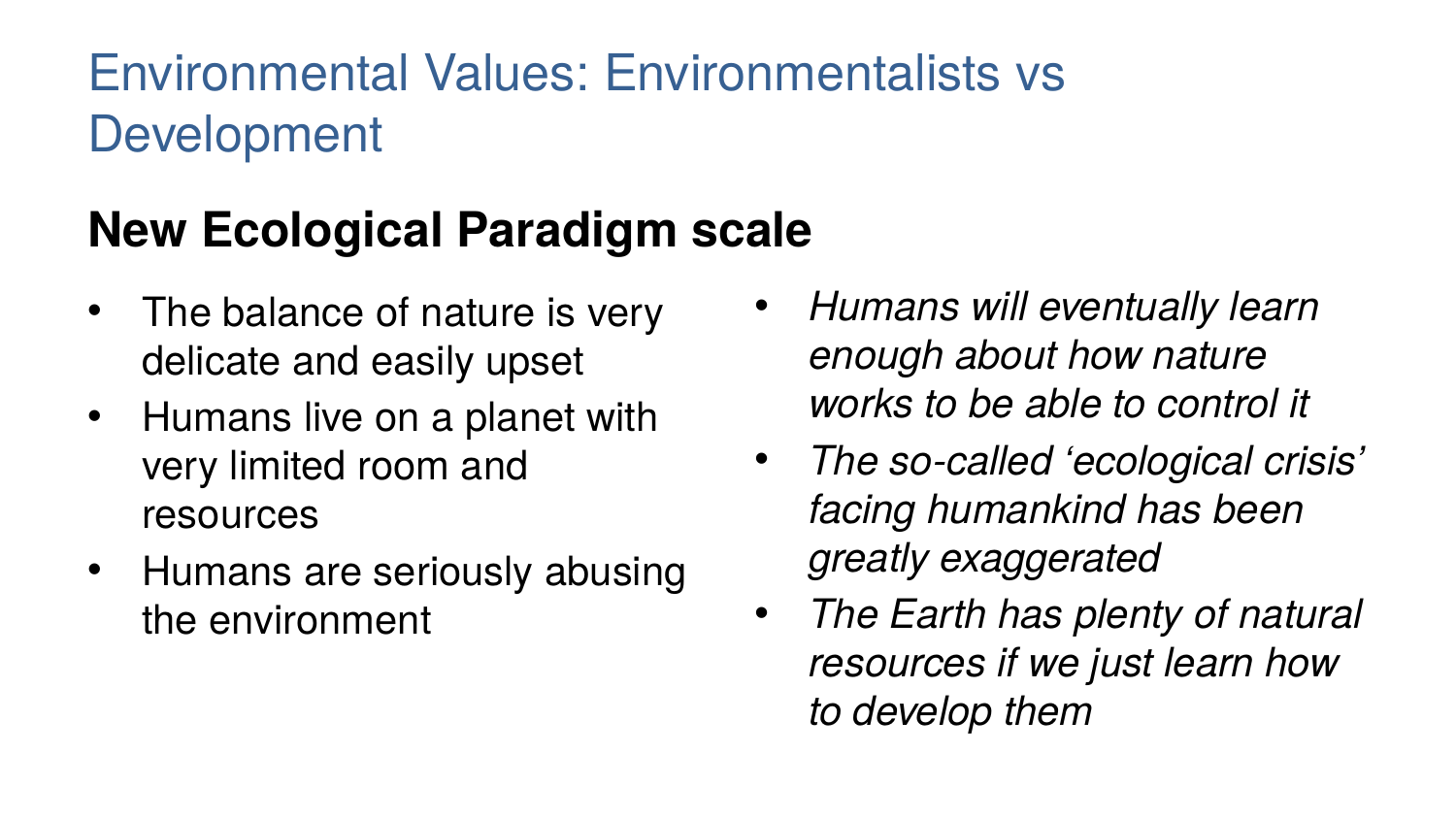

# Environmental Values: Environmentalists vs Development
New Ecological Paradigm scale
Humans will eventually learn enough about how nature works to be able to control it
The so-called ‘ecological crisis’ facing humankind has been greatly exaggerated
The Earth has plenty of natural resources if we just learn how to develop them
The balance of nature is very delicate and easily upset
Humans live on a planet with very limited room and resources
Humans are seriously abusing the environment